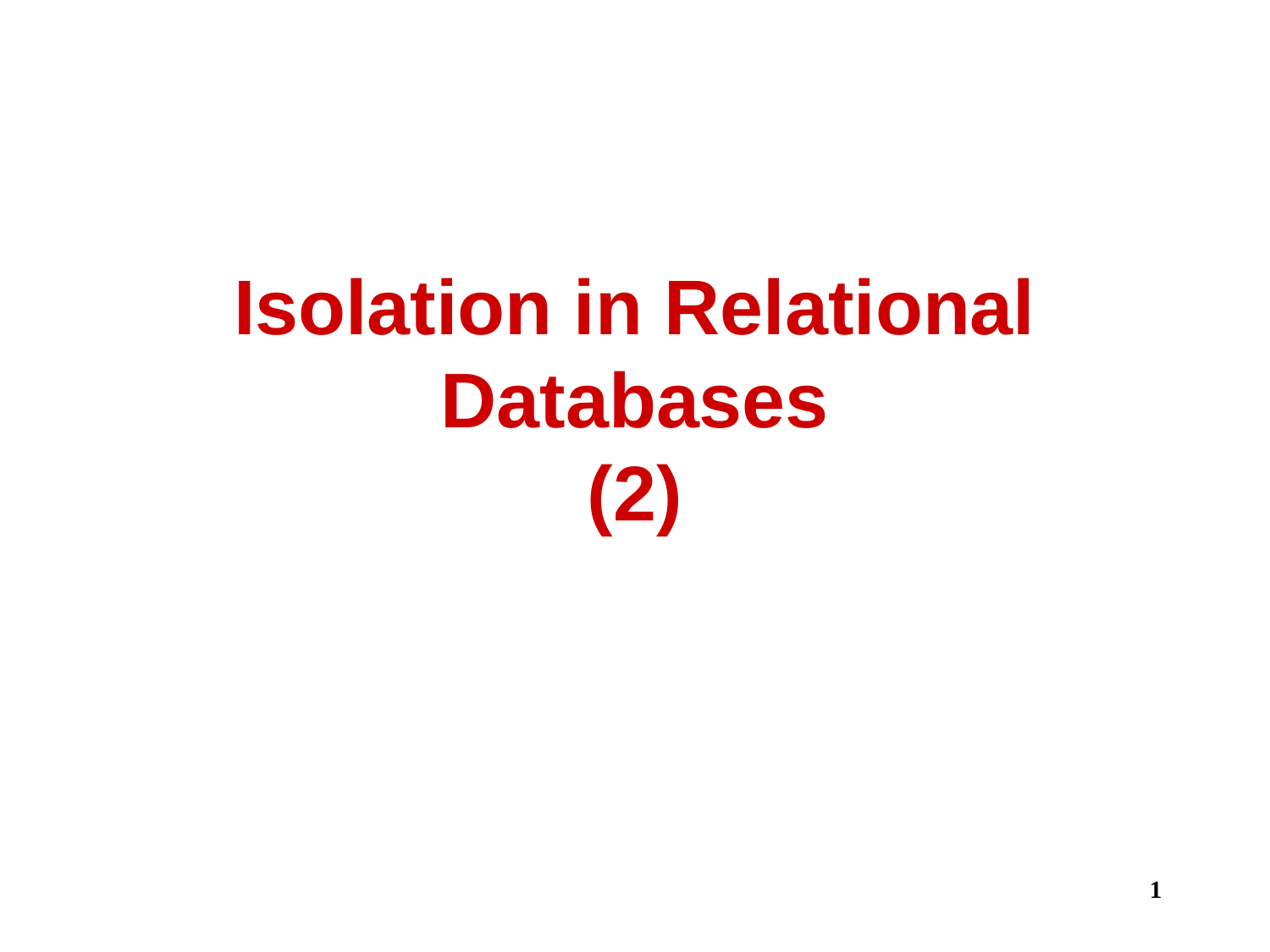

# Isolation in Relational Databases (2)
1